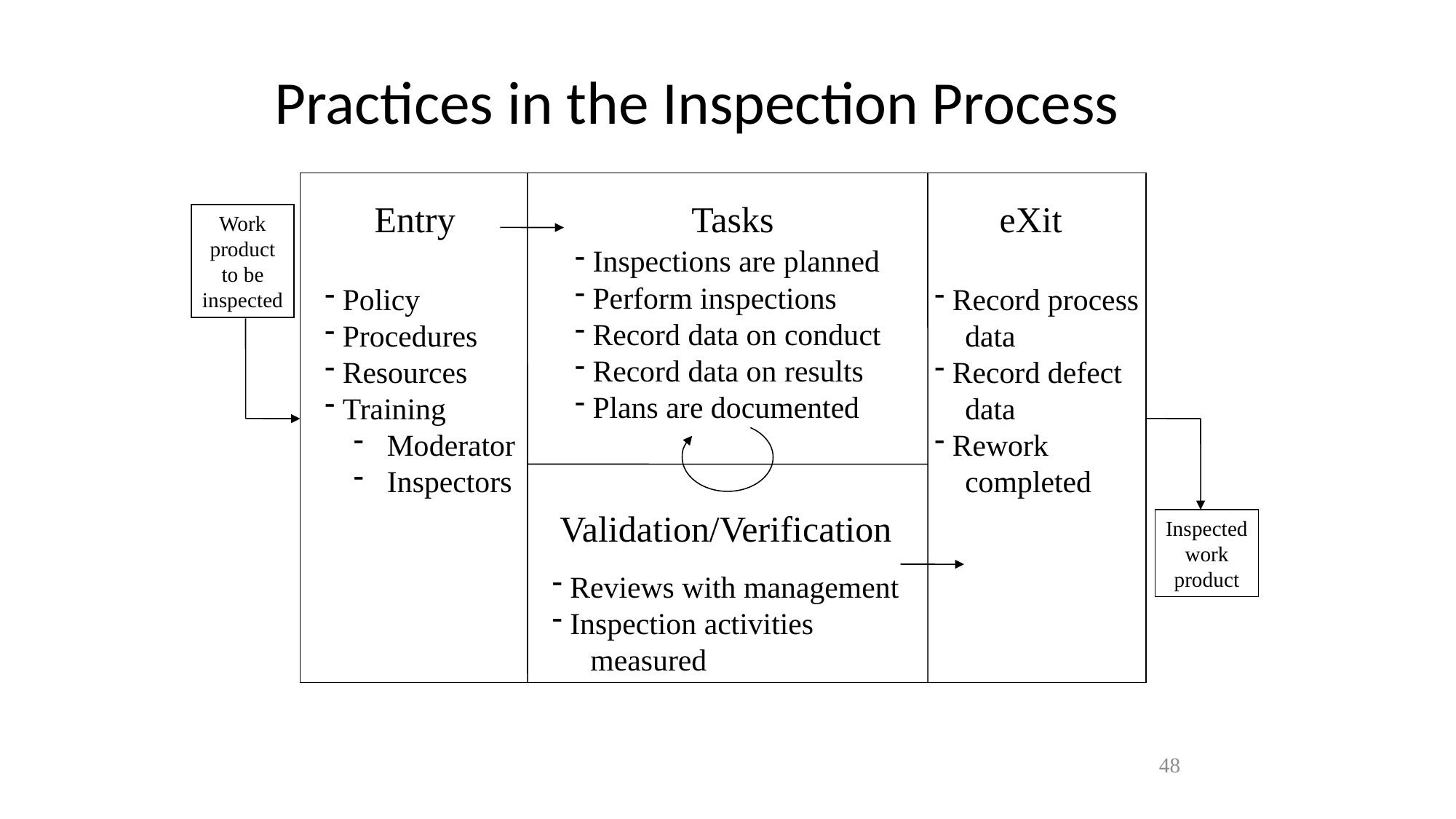

Practices in the Inspection Process

Entry
Tasks
eXit
Work
product
to be
inspected

 Inspections are planned
 Perform inspections
 Record data on conduct
 Record data on results
 Plans are documented
 Policy
 Procedures
 Resources
 Training
 Moderator
 Inspectors
 Record process
    data
 Record defect
    data
 Rework
    completed

Validation/Verification
Inspected
work
product
 Reviews with management
 Inspection activities
     measured

48